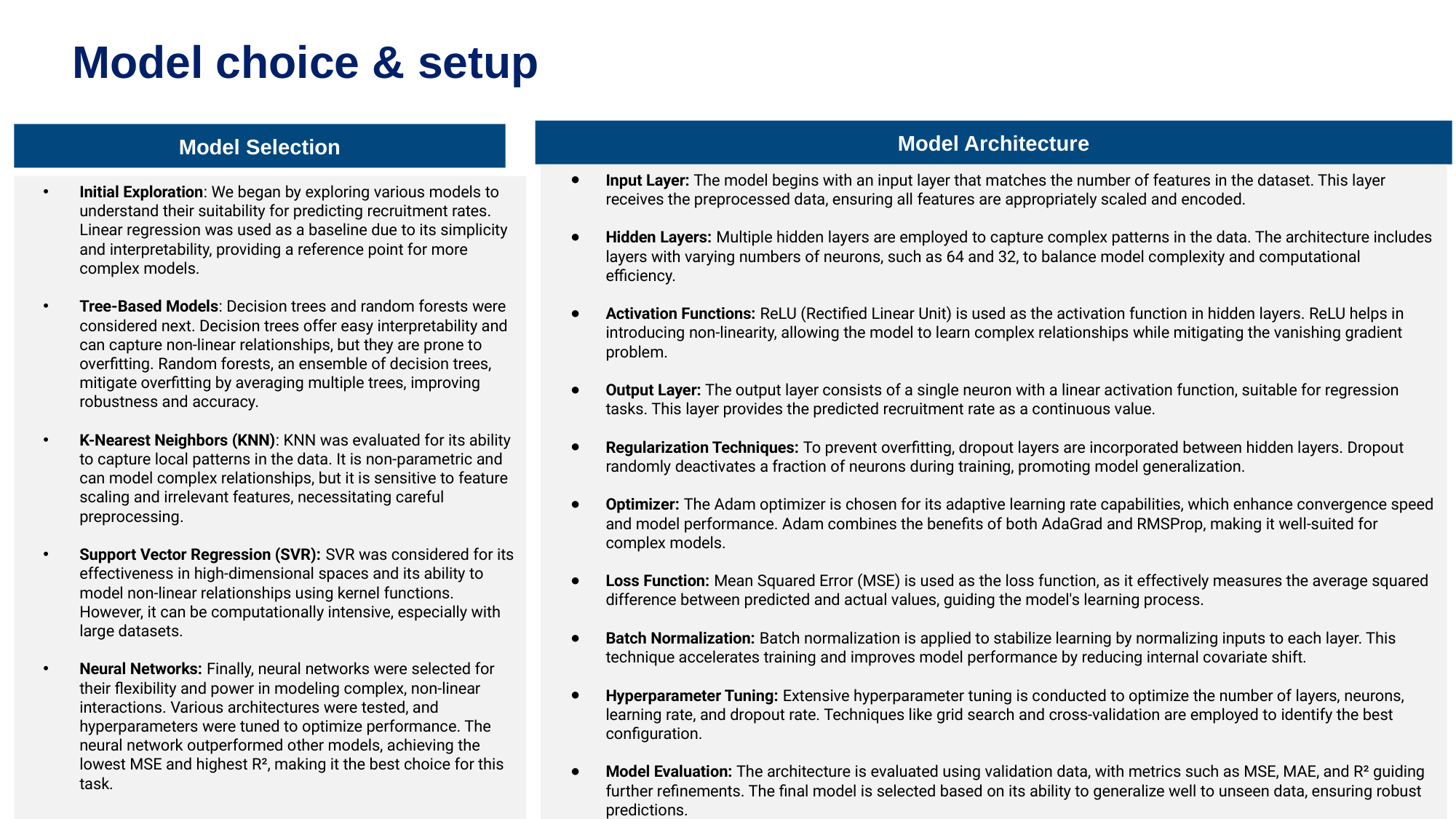

# Model choice & setup
Model Architecture
Model Selection
Input Layer: The model begins with an input layer that matches the number of features in the dataset. This layer receives the preprocessed data, ensuring all features are appropriately scaled and encoded.

Hidden Layers: Multiple hidden layers are employed to capture complex patterns in the data. The architecture includes layers with varying numbers of neurons, such as 64 and 32, to balance model complexity and computational efficiency.

Activation Functions: ReLU (Rectified Linear Unit) is used as the activation function in hidden layers. ReLU helps in introducing non-linearity, allowing the model to learn complex relationships while mitigating the vanishing gradient problem.

Output Layer: The output layer consists of a single neuron with a linear activation function, suitable for regression tasks. This layer provides the predicted recruitment rate as a continuous value.

Regularization Techniques: To prevent overfitting, dropout layers are incorporated between hidden layers. Dropout randomly deactivates a fraction of neurons during training, promoting model generalization.

Optimizer: The Adam optimizer is chosen for its adaptive learning rate capabilities, which enhance convergence speed and model performance. Adam combines the benefits of both AdaGrad and RMSProp, making it well-suited for complex models.

Loss Function: Mean Squared Error (MSE) is used as the loss function, as it effectively measures the average squared difference between predicted and actual values, guiding the model's learning process.

Batch Normalization: Batch normalization is applied to stabilize learning by normalizing inputs to each layer. This technique accelerates training and improves model performance by reducing internal covariate shift.

Hyperparameter Tuning: Extensive hyperparameter tuning is conducted to optimize the number of layers, neurons, learning rate, and dropout rate. Techniques like grid search and cross-validation are employed to identify the best configuration.

Model Evaluation: The architecture is evaluated using validation data, with metrics such as MSE, MAE, and R² guiding further refinements. The final model is selected based on its ability to generalize well to unseen data, ensuring robust predictions.

Initial Exploration: We began by exploring various models to understand their suitability for predicting recruitment rates. Linear regression was used as a baseline due to its simplicity and interpretability, providing a reference point for more complex models.

Tree-Based Models: Decision trees and random forests were considered next. Decision trees offer easy interpretability and can capture non-linear relationships, but they are prone to overfitting. Random forests, an ensemble of decision trees, mitigate overfitting by averaging multiple trees, improving robustness and accuracy.

K-Nearest Neighbors (KNN): KNN was evaluated for its ability to capture local patterns in the data. It is non-parametric and can model complex relationships, but it is sensitive to feature scaling and irrelevant features, necessitating careful preprocessing.

Support Vector Regression (SVR): SVR was considered for its effectiveness in high-dimensional spaces and its ability to model non-linear relationships using kernel functions. However, it can be computationally intensive, especially with large datasets.

Neural Networks: Finally, neural networks were selected for their flexibility and power in modeling complex, non-linear interactions. Various architectures were tested, and hyperparameters were tuned to optimize performance. The neural network outperformed other models, achieving the lowest MSE and highest R², making it the best choice for this task.

4